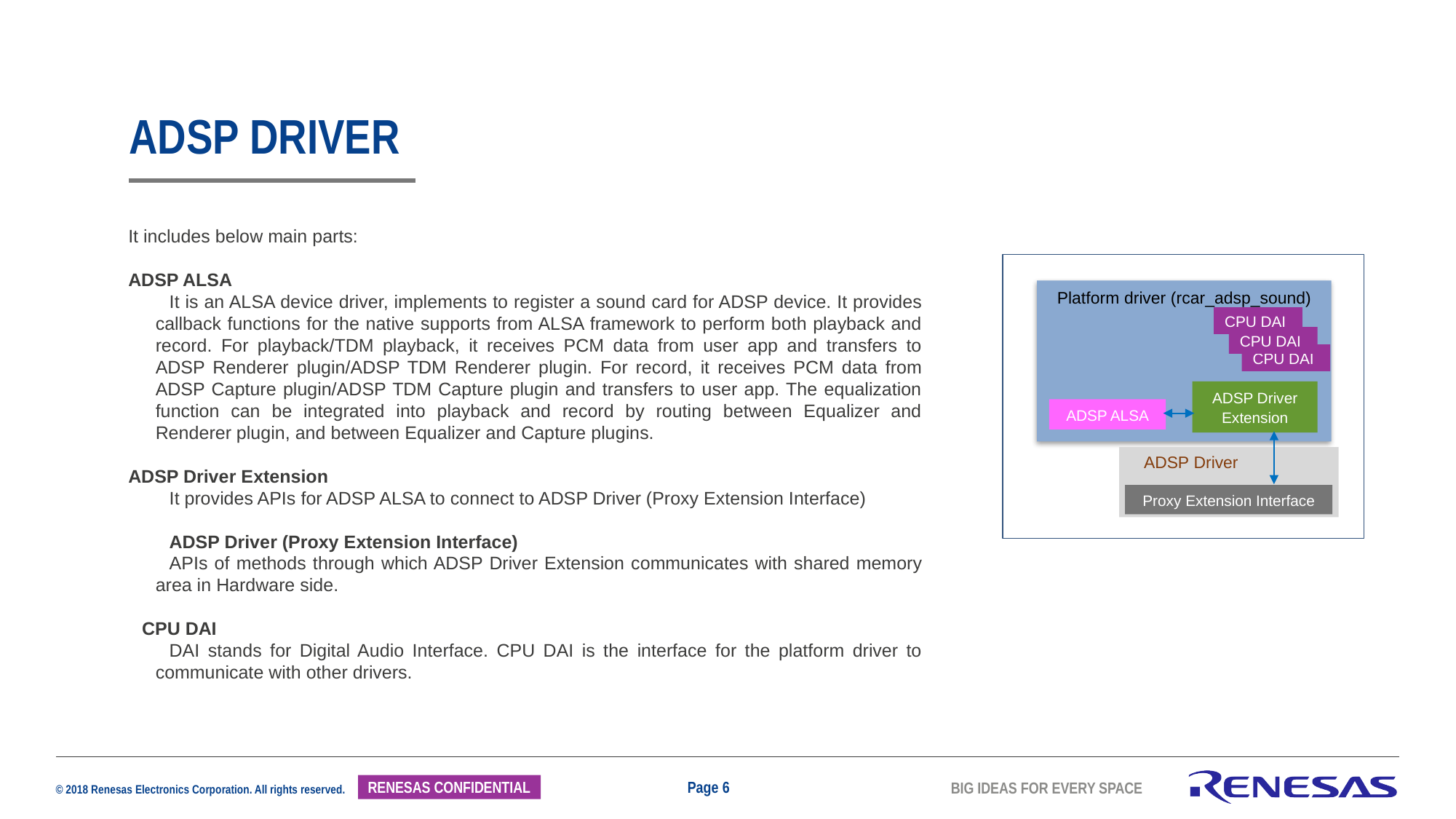

# ADSP driver
It includes below main parts:

ADSP ALSA
It is an ALSA device driver, implements to register a sound card for ADSP device. It provides callback functions for the native supports from ALSA framework to perform both playback and record. For playback/TDM playback, it receives PCM data from user app and transfers to ADSP Renderer plugin/ADSP TDM Renderer plugin. For record, it receives PCM data from ADSP Capture plugin/ADSP TDM Capture plugin and transfers to user app. The equalization function can be integrated into playback and record by routing between Equalizer and Renderer plugin, and between Equalizer and Capture plugins.

ADSP Driver Extension
It provides APIs for ADSP ALSA to connect to ADSP Driver (Proxy Extension Interface)

ADSP Driver (Proxy Extension Interface)
APIs of methods through which ADSP Driver Extension communicates with shared memory area in Hardware side.

CPU DAI
DAI stands for Digital Audio Interface. CPU DAI is the interface for the platform driver to communicate with other drivers.

Platform driver (rcar_adsp_sound)
CPU DAI
CPU DAI
CPU DAI
ADSP Driver Extension
ADSP ALSA
ADSP Driver

Proxy Extension Interface
Page 6